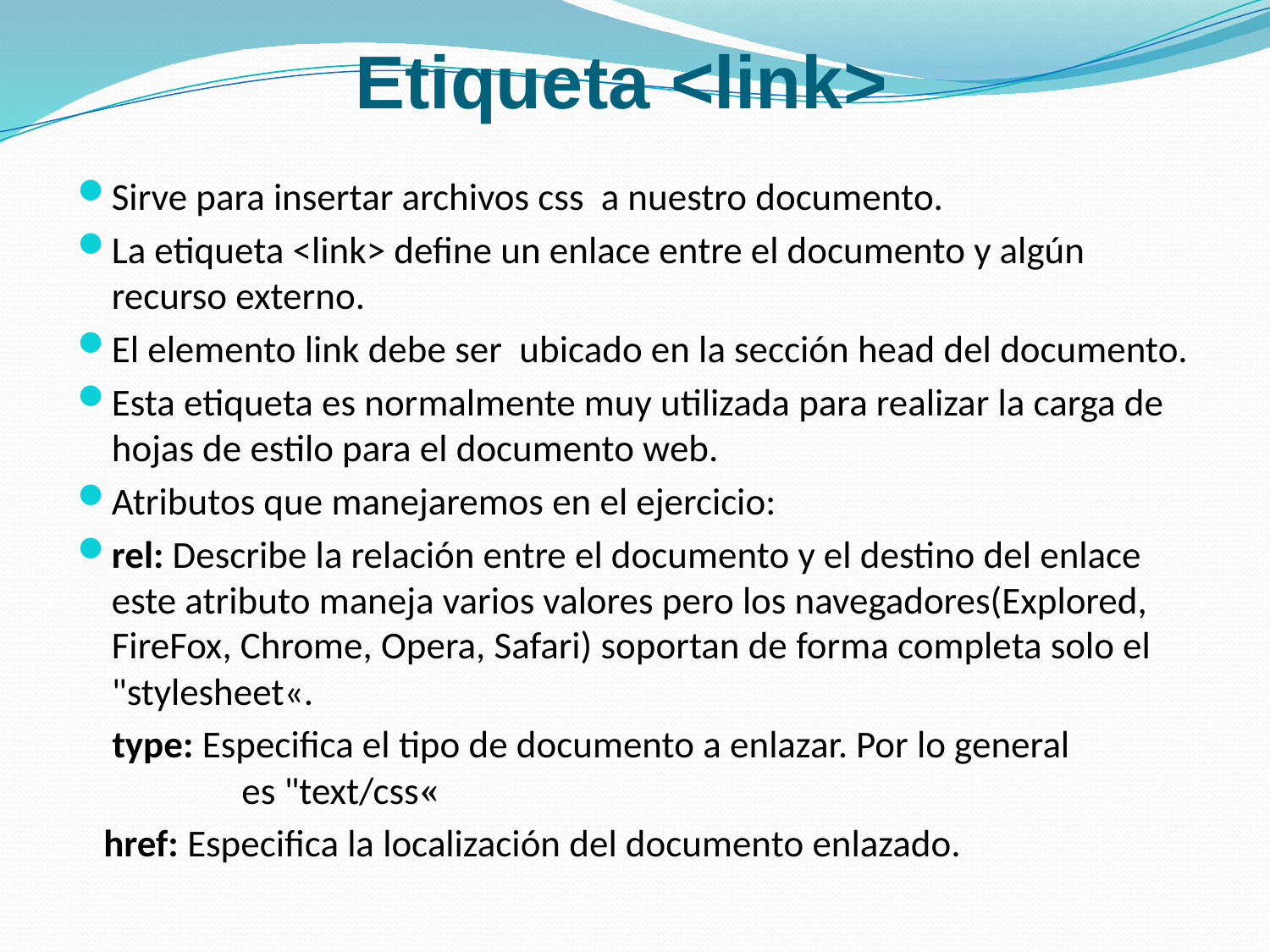

# Etiqueta <link>
Sirve para insertar archivos css  a nuestro documento.
La etiqueta <link> define un enlace entre el documento y algún recurso externo.
El elemento link debe ser  ubicado en la sección head del documento.
Esta etiqueta es normalmente muy utilizada para realizar la carga de hojas de estilo para el documento web.
Atributos que manejaremos en el ejercicio:
rel: Describe la relación entre el documento y el destino del enlace este atributo maneja varios valores pero los navegadores(Explored, FireFox, Chrome, Opera, Safari) soportan de forma completa solo el "stylesheet«.
    type: Especifica el tipo de documento a enlazar. Por lo general                                  es "text/css«
   href: Especifica la localización del documento enlazado.